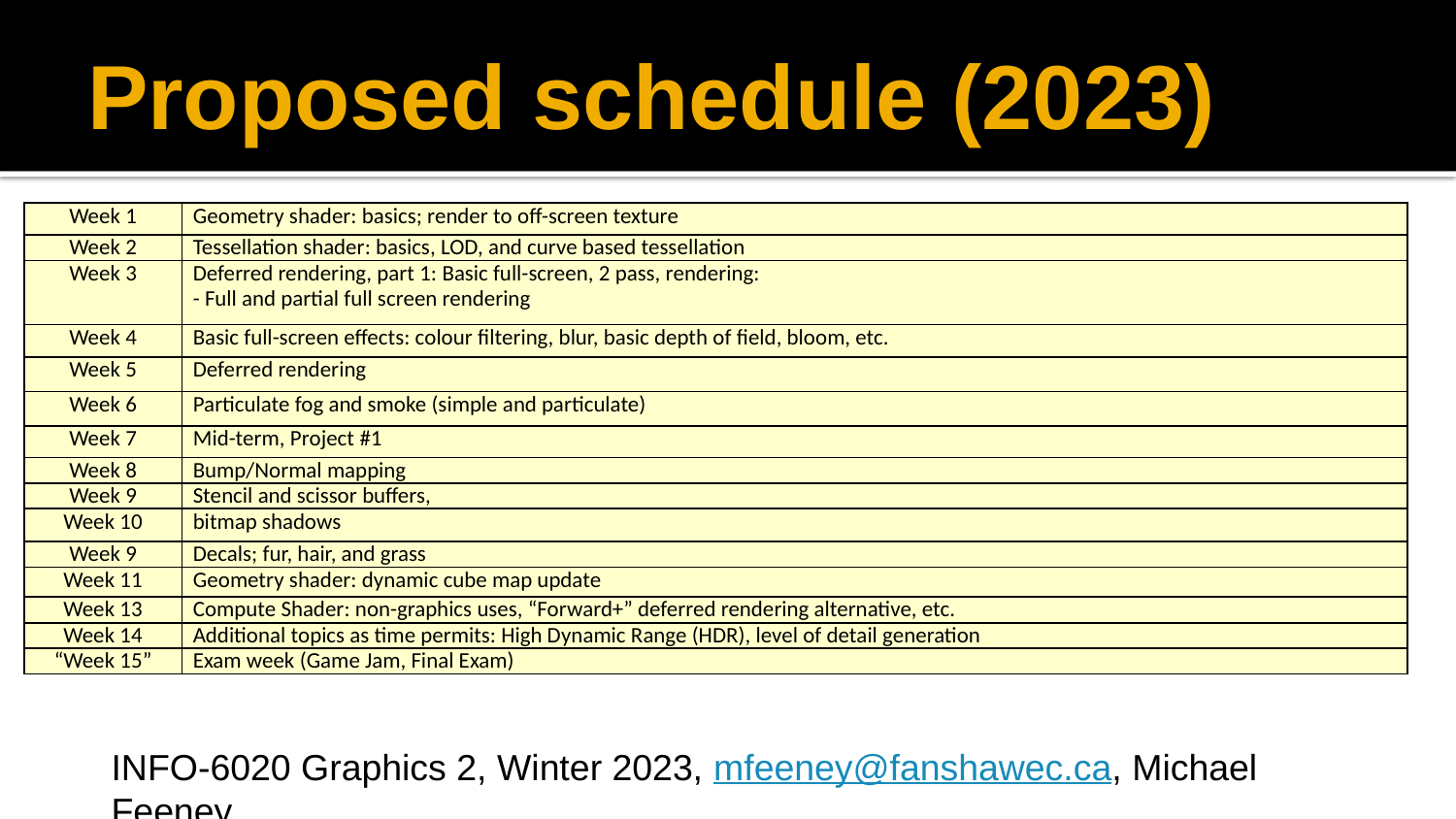

# Proposed schedule (2023)
| Week 1 | Geometry shader: basics; render to off-screen texture |
| --- | --- |
| Week 2 | Tessellation shader: basics, LOD, and curve based tessellation |
| Week 3 | Deferred rendering, part 1: Basic full-screen, 2 pass, rendering: - Full and partial full screen rendering |
| Week 4 | Basic full-screen effects: colour filtering, blur, basic depth of field, bloom, etc. |
| Week 5 | Deferred rendering |
| Week 6 | Particulate fog and smoke (simple and particulate) |
| Week 7 | Mid-term, Project #1 |
| Week 8 | Bump/Normal mapping |
| Week 9 | Stencil and scissor buffers, |
| Week 10 | bitmap shadows |
| Week 9 | Decals; fur, hair, and grass |
| Week 11 | Geometry shader: dynamic cube map update |
| Week 13 | Compute Shader: non-graphics uses, “Forward+” deferred rendering alternative, etc. |
| Week 14 | Additional topics as time permits: High Dynamic Range (HDR), level of detail generation |
| “Week 15” | Exam week (Game Jam, Final Exam) |
INFO-6020 Graphics 2, Winter 2023, mfeeney@fanshawec.ca, Michael Feeney